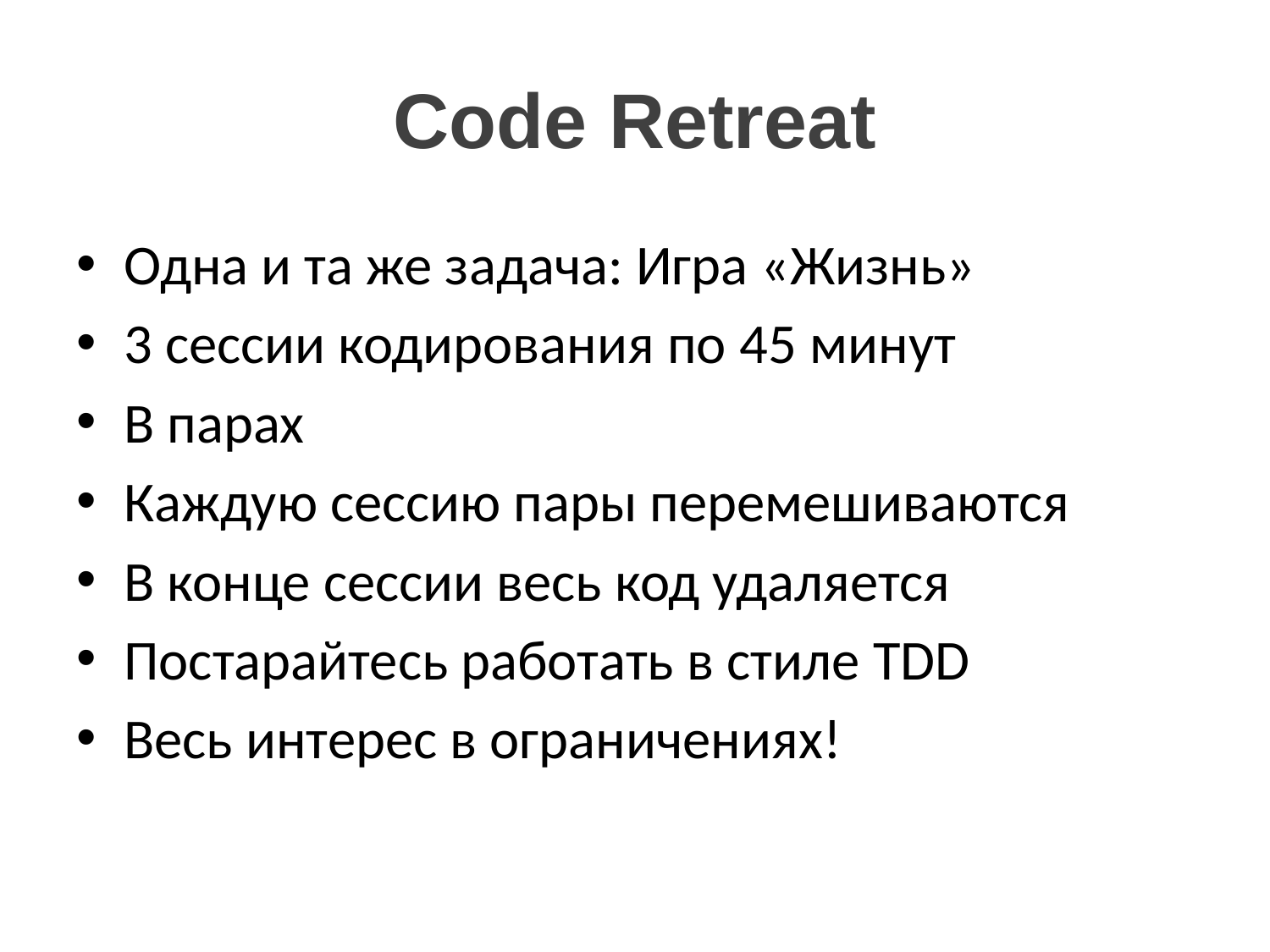

# Code Retreat
Одна и та же задача: Игра «Жизнь»
3 сессии кодирования по 45 минут
В парах
Каждую сессию пары перемешиваются
В конце сессии весь код удаляется
Постарайтесь работать в стиле TDD
Весь интерес в ограничениях!